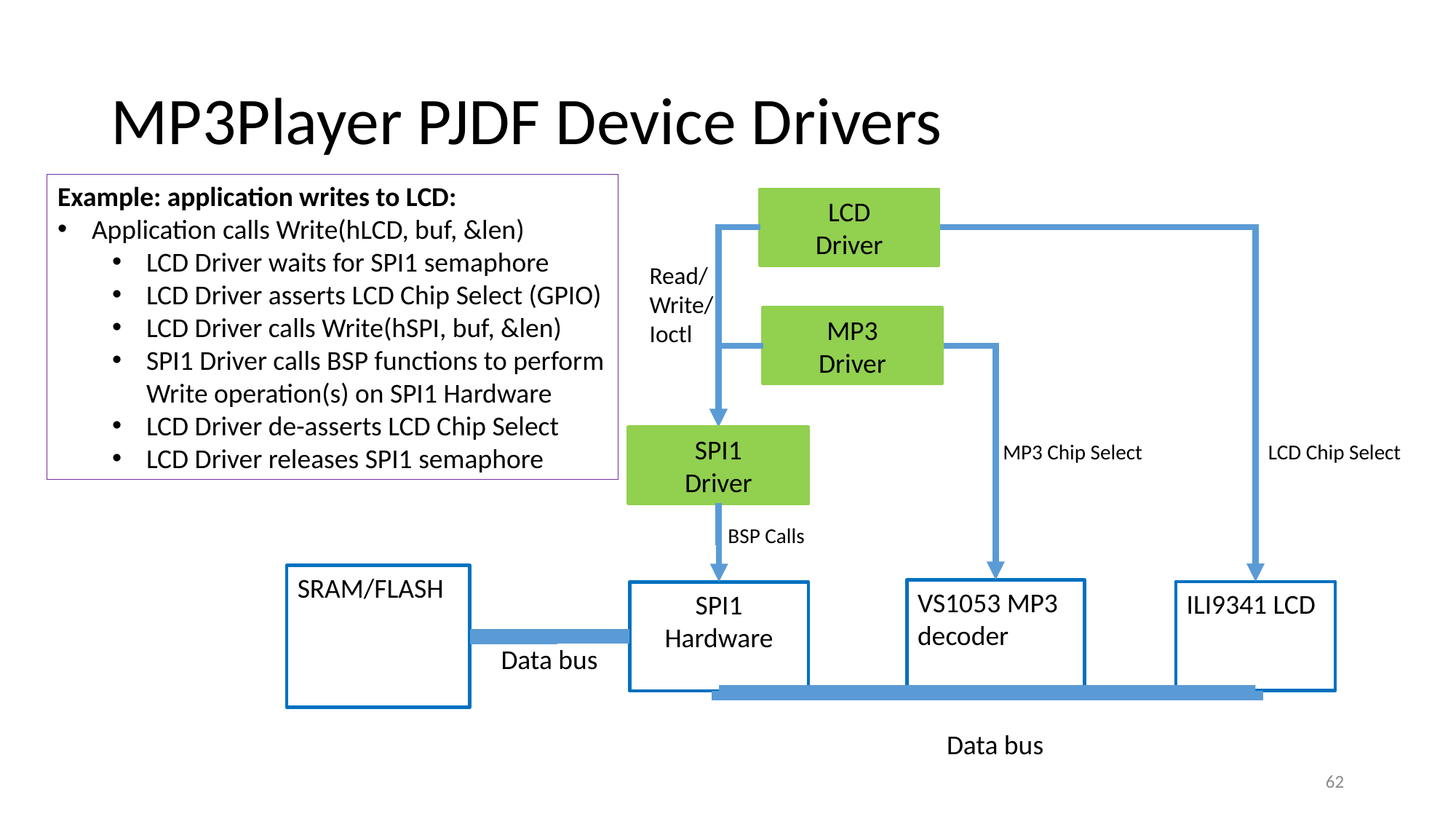

# MP3Player PJDF Device Drivers
Example: application writes to LCD:
Application calls Write(hLCD, buf, &len)
LCD Driver waits for SPI1 semaphore
LCD Driver asserts LCD Chip Select (GPIO)
LCD Driver calls Write(hSPI, buf, &len)
SPI1 Driver calls BSP functions to perform Write operation(s) on SPI1 Hardware
LCD Driver de-asserts LCD Chip Select
LCD Driver releases SPI1 semaphore
LCD
Driver
Read/
Write/
Ioctl
MP3
Driver
SPI1
Driver
MP3 Chip Select
LCD Chip Select
BSP Calls
SRAM/FLASH

VS1053 MP3 decoder

ILI9341 LCD

SPI1
Hardware

Data bus
Data bus
62